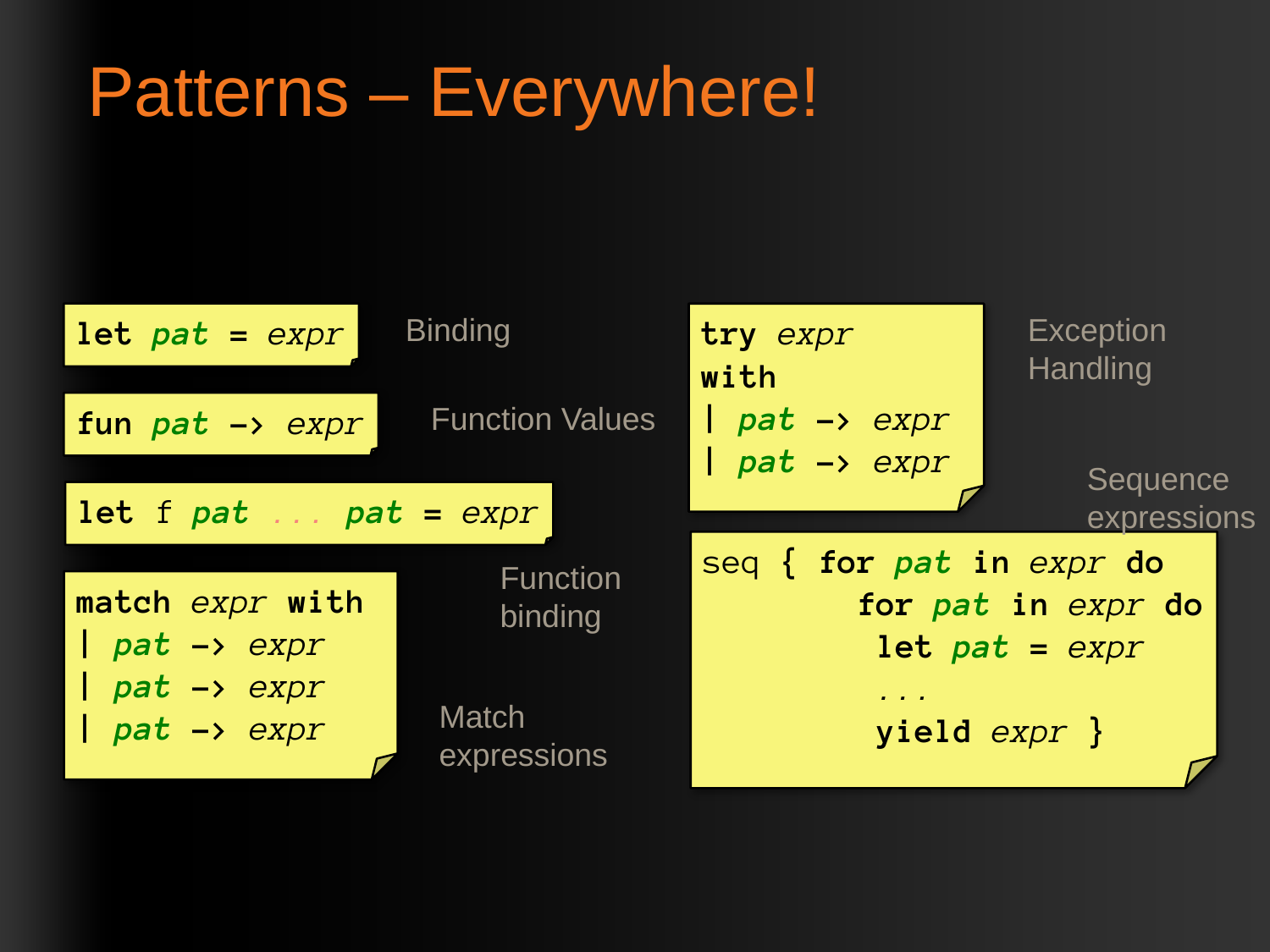

# Patterns – Everywhere!

let pat = expr
Binding
try expr
with
| pat -> expr
| pat -> expr
Exception
Handling
fun pat -> expr
Function Values
Sequence
expressions
let f pat ... pat = expr
seq { for pat in expr do
        for pat in expr do
         let pat = expr
         ...
         yield expr }
Function
binding
match expr with
| pat -> expr
| pat -> expr
| pat -> expr
Match
expressions